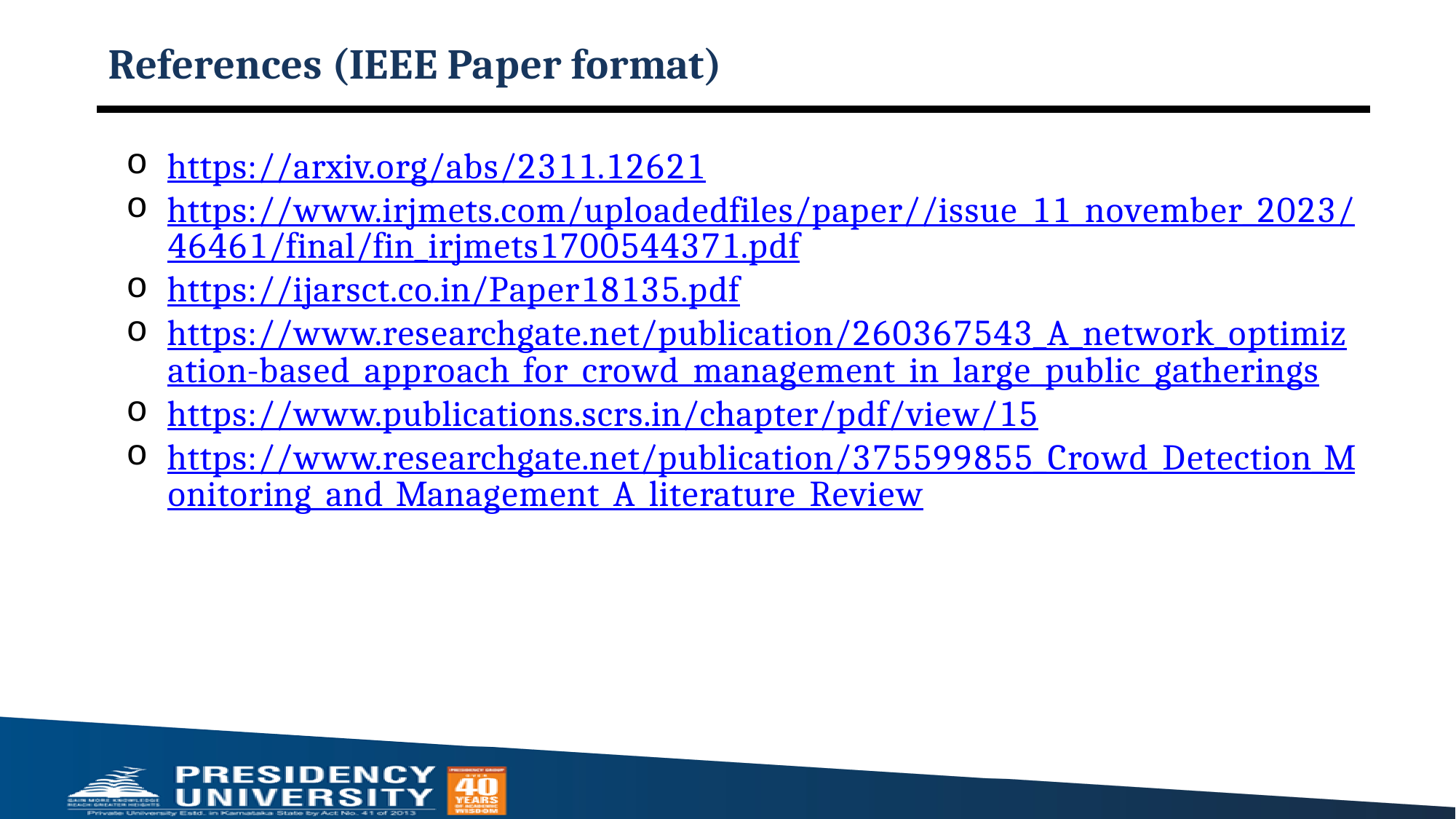

# References (IEEE Paper format)
https://arxiv.org/abs/2311.12621
https://www.irjmets.com/uploadedfiles/paper//issue_11_november_2023/46461/final/fin_irjmets1700544371.pdf
https://ijarsct.co.in/Paper18135.pdf
https://www.researchgate.net/publication/260367543_A_network_optimization-based_approach_for_crowd_management_in_large_public_gatherings
https://www.publications.scrs.in/chapter/pdf/view/15
https://www.researchgate.net/publication/375599855_Crowd_Detection_Monitoring_and_Management_A_literature_Review